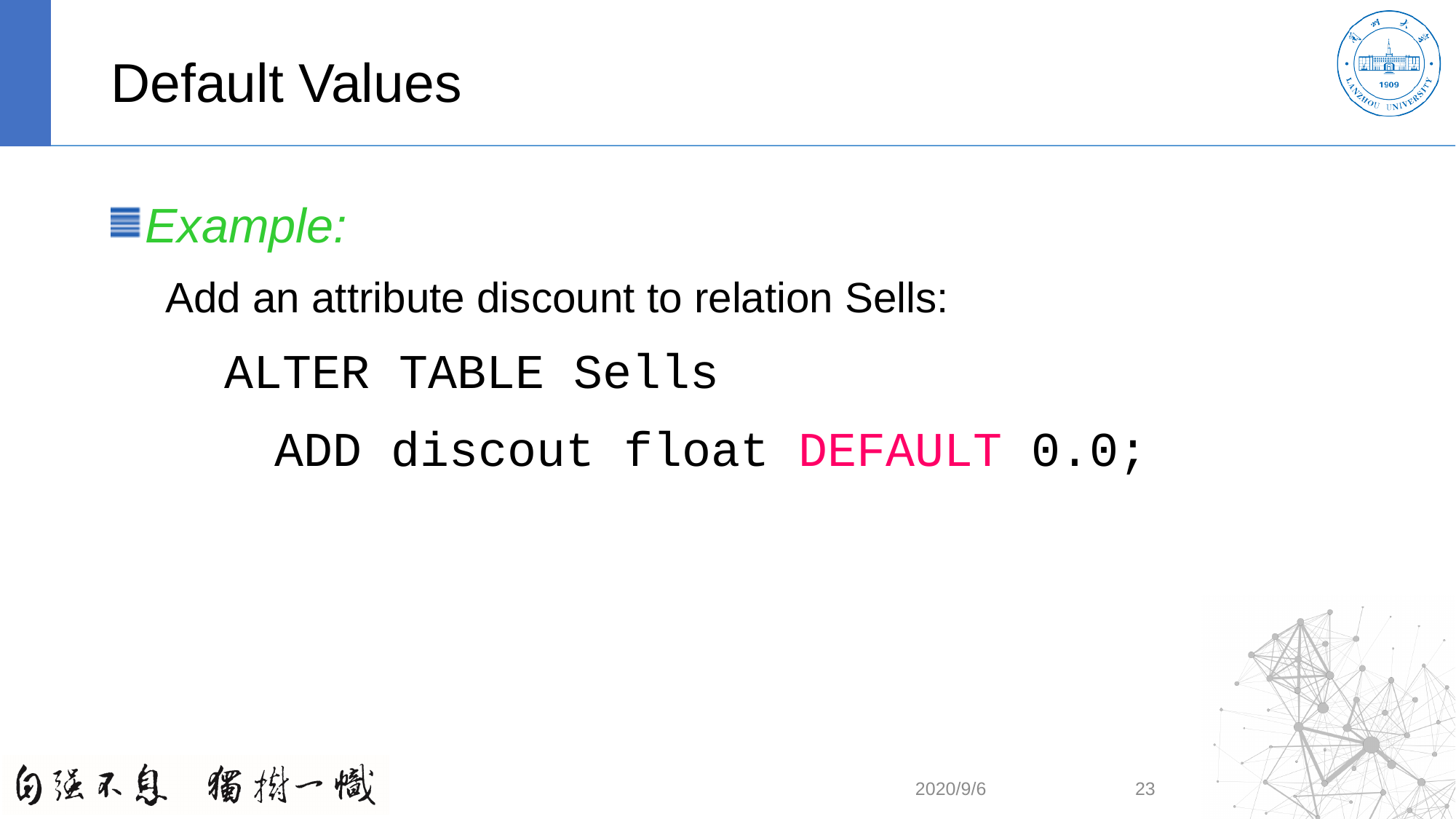

# Default Values
Example:
Add an attribute discount to relation Sells:
     ALTER TABLE Sells
	ADD discout float DEFAULT 0.0;
2020/9/6
23